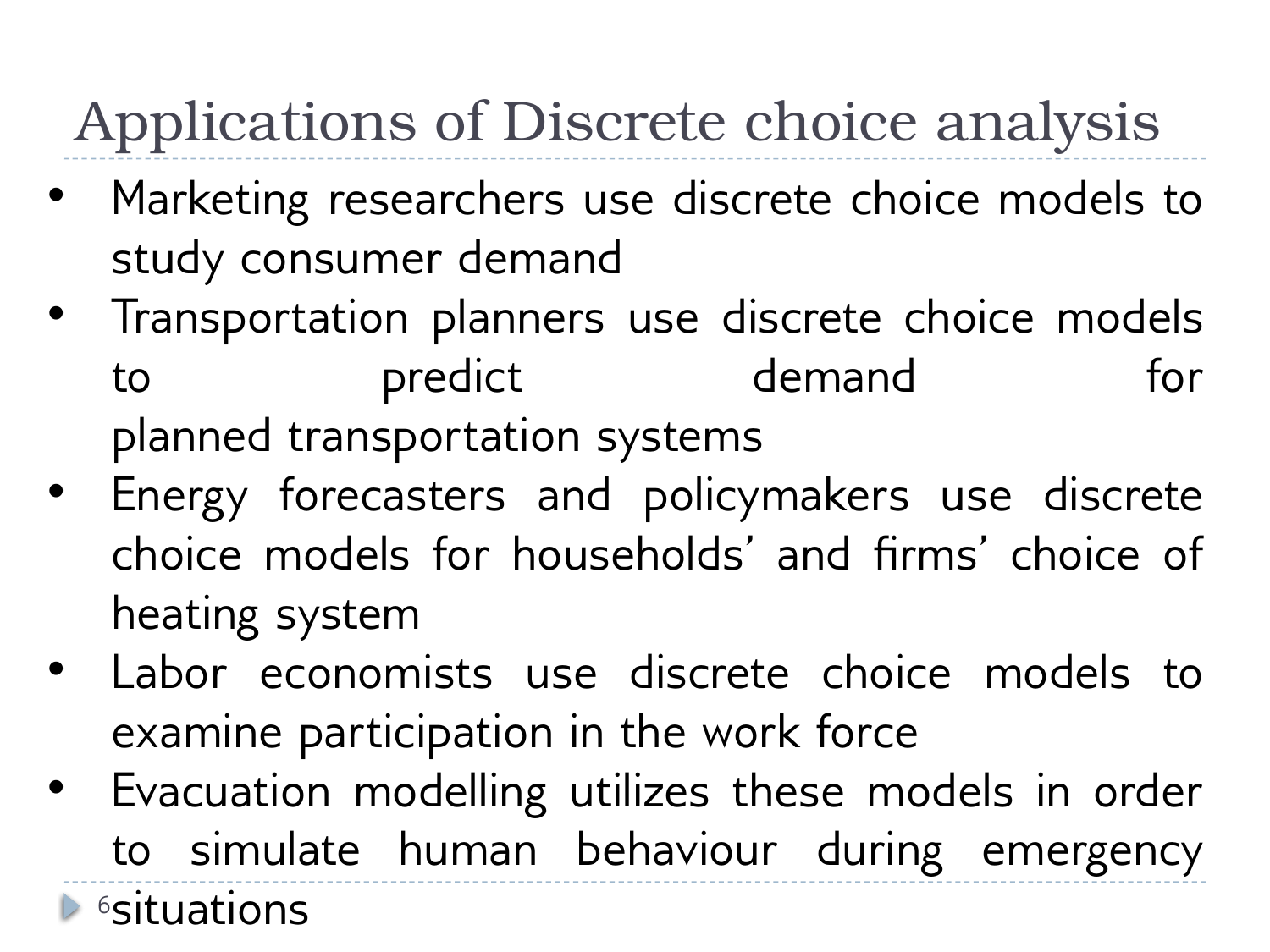

# Applications of Discrete choice analysis
Marketing researchers use discrete choice models to study consumer demand
Transportation planners use discrete choice models to predict demand for planned transportation systems
Energy forecasters and policymakers use discrete choice models for households’ and firms’ choice of heating system
Labor economists use discrete choice models to examine participation in the work force
Evacuation modelling utilizes these models in order to simulate human behaviour during emergency situations
6